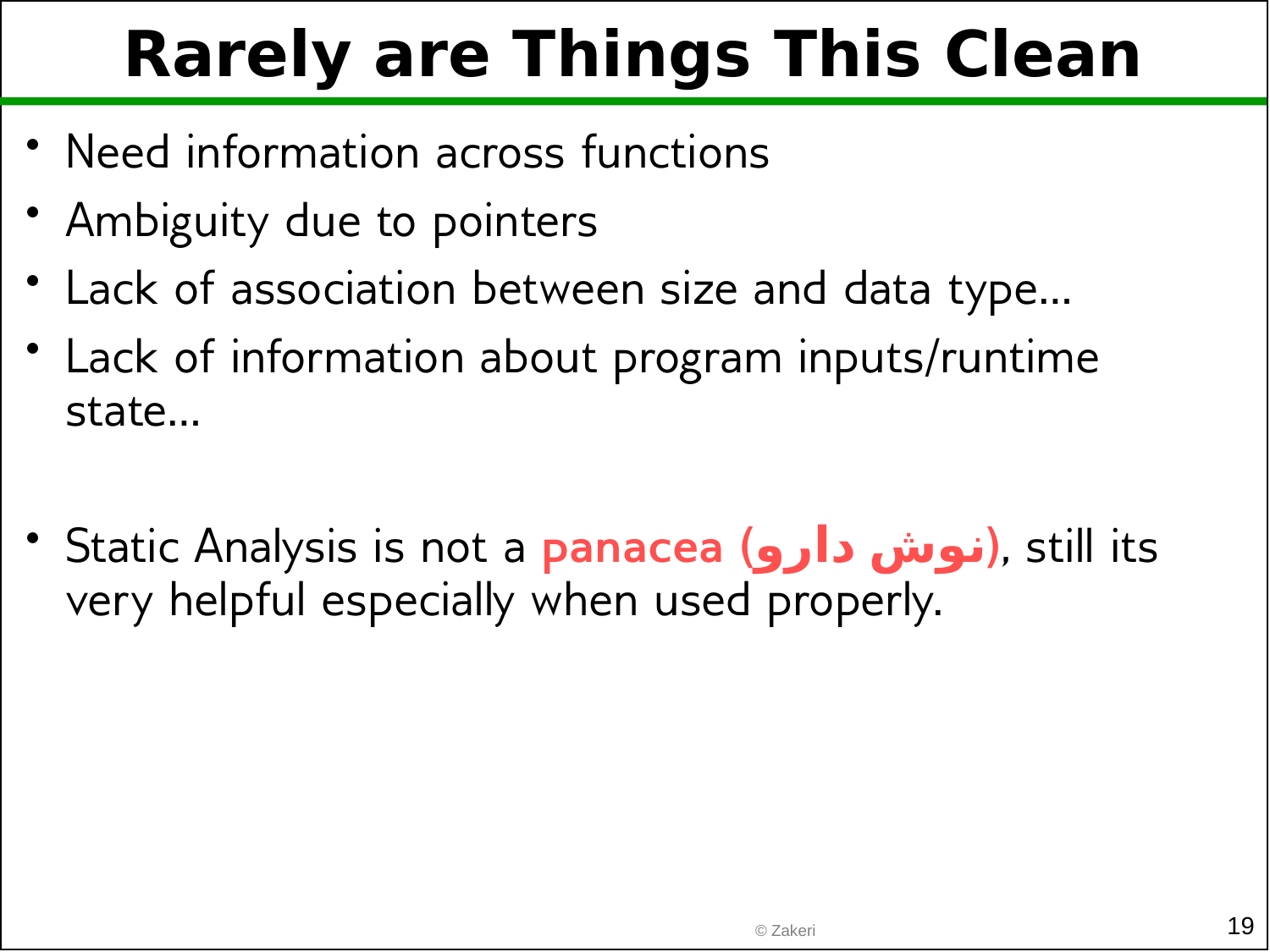

# Rarely are Things This Clean
Need information across functions
Ambiguity due to pointers
Lack of association between size and data type…
Lack of information about program inputs/runtime state…

Static Analysis is not a panacea (نوش دارو), still its very helpful especially when used properly.
19
© Zakeri